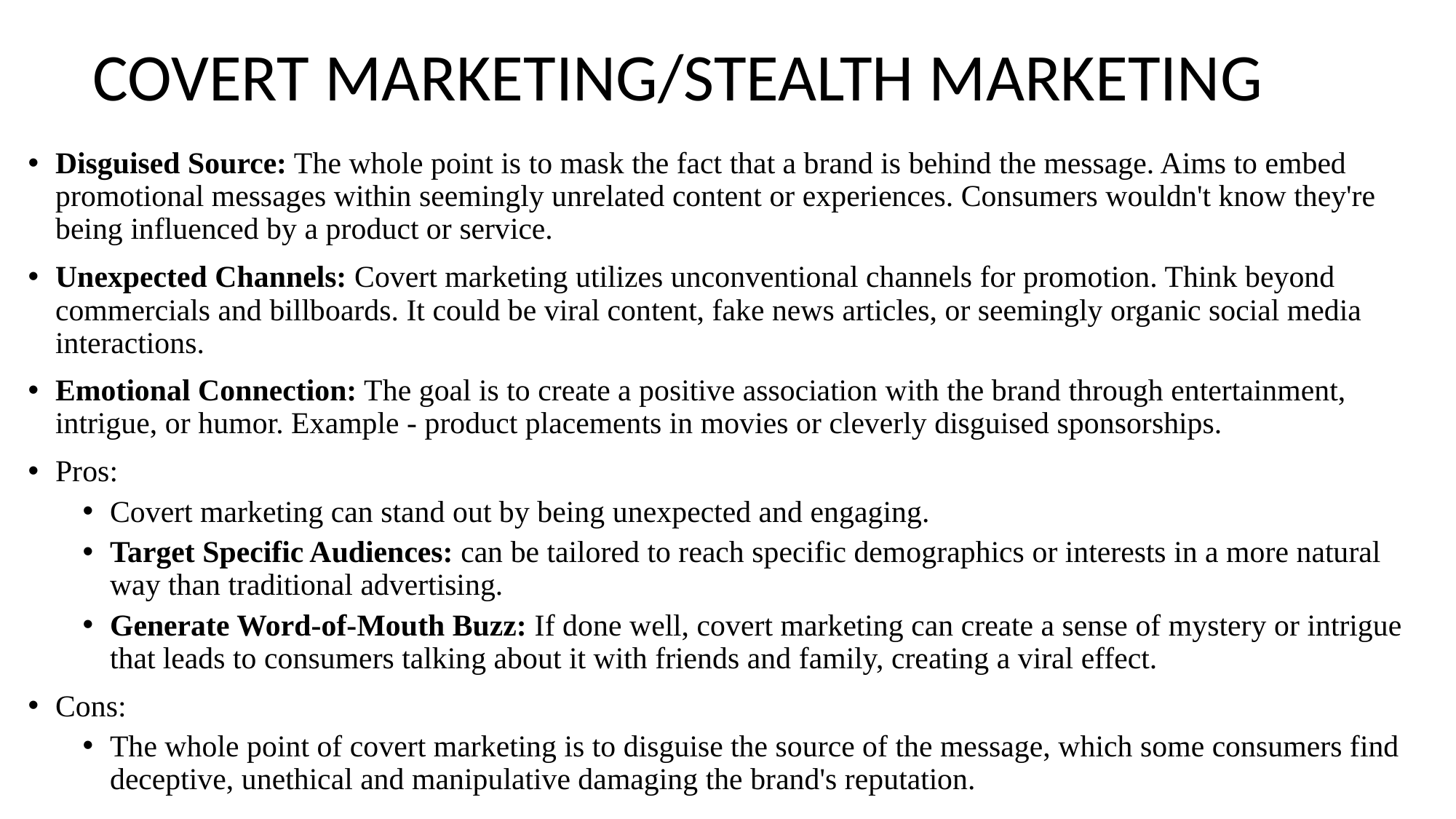

# COVERT MARKETING/STEALTH MARKETING
Disguised Source: The whole point is to mask the fact that a brand is behind the message. Aims to embed promotional messages within seemingly unrelated content or experiences. Consumers wouldn't know they're being influenced by a product or service.
Unexpected Channels: Covert marketing utilizes unconventional channels for promotion. Think beyond commercials and billboards. It could be viral content, fake news articles, or seemingly organic social media interactions.
Emotional Connection: The goal is to create a positive association with the brand through entertainment, intrigue, or humor. Example - product placements in movies or cleverly disguised sponsorships.
Pros:
Covert marketing can stand out by being unexpected and engaging.
Target Specific Audiences: can be tailored to reach specific demographics or interests in a more natural way than traditional advertising.
Generate Word-of-Mouth Buzz: If done well, covert marketing can create a sense of mystery or intrigue that leads to consumers talking about it with friends and family, creating a viral effect.
Cons:
The whole point of covert marketing is to disguise the source of the message, which some consumers find deceptive, unethical and manipulative damaging the brand's reputation.